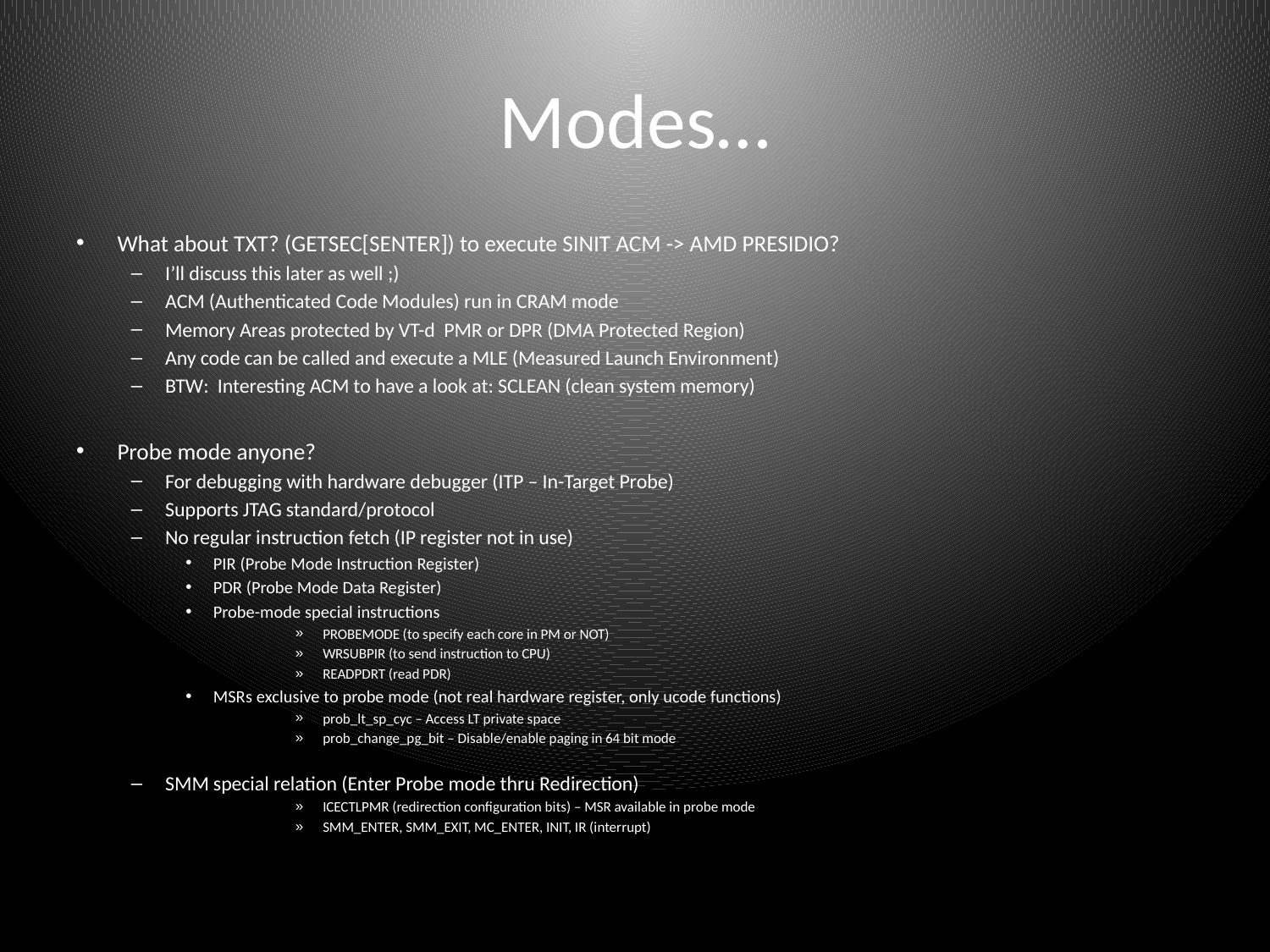

Modes…
What about TXT? (GETSEC[SENTER]) to execute SINIT ACM -> AMD PRESIDIO?
I’ll discuss this later as well ;)
ACM (Authenticated Code Modules) run in CRAM mode
Memory Areas protected by VT-d  PMR or DPR (DMA Protected Region)
Any code can be called and execute a MLE (Measured Launch Environment)
BTW:  Interesting ACM to have a look at: SCLEAN (clean system memory)

Probe mode anyone?
For debugging with hardware debugger (ITP – In-Target Probe)
Supports JTAG standard/protocol
No regular instruction fetch (IP register not in use)
PIR (Probe Mode Instruction Register)
PDR (Probe Mode Data Register)
Probe-mode special instructions
PROBEMODE (to specify each core in PM or NOT)
WRSUBPIR (to send instruction to CPU)
READPDRT (read PDR)
MSRs exclusive to probe mode (not real hardware register, only ucode functions)
prob_lt_sp_cyc – Access LT private space
prob_change_pg_bit – Disable/enable paging in 64 bit mode

SMM special relation (Enter Probe mode thru Redirection)
ICECTLPMR (redirection configuration bits) – MSR available in probe mode
SMM_ENTER, SMM_EXIT, MC_ENTER, INIT, IR (interrupt)